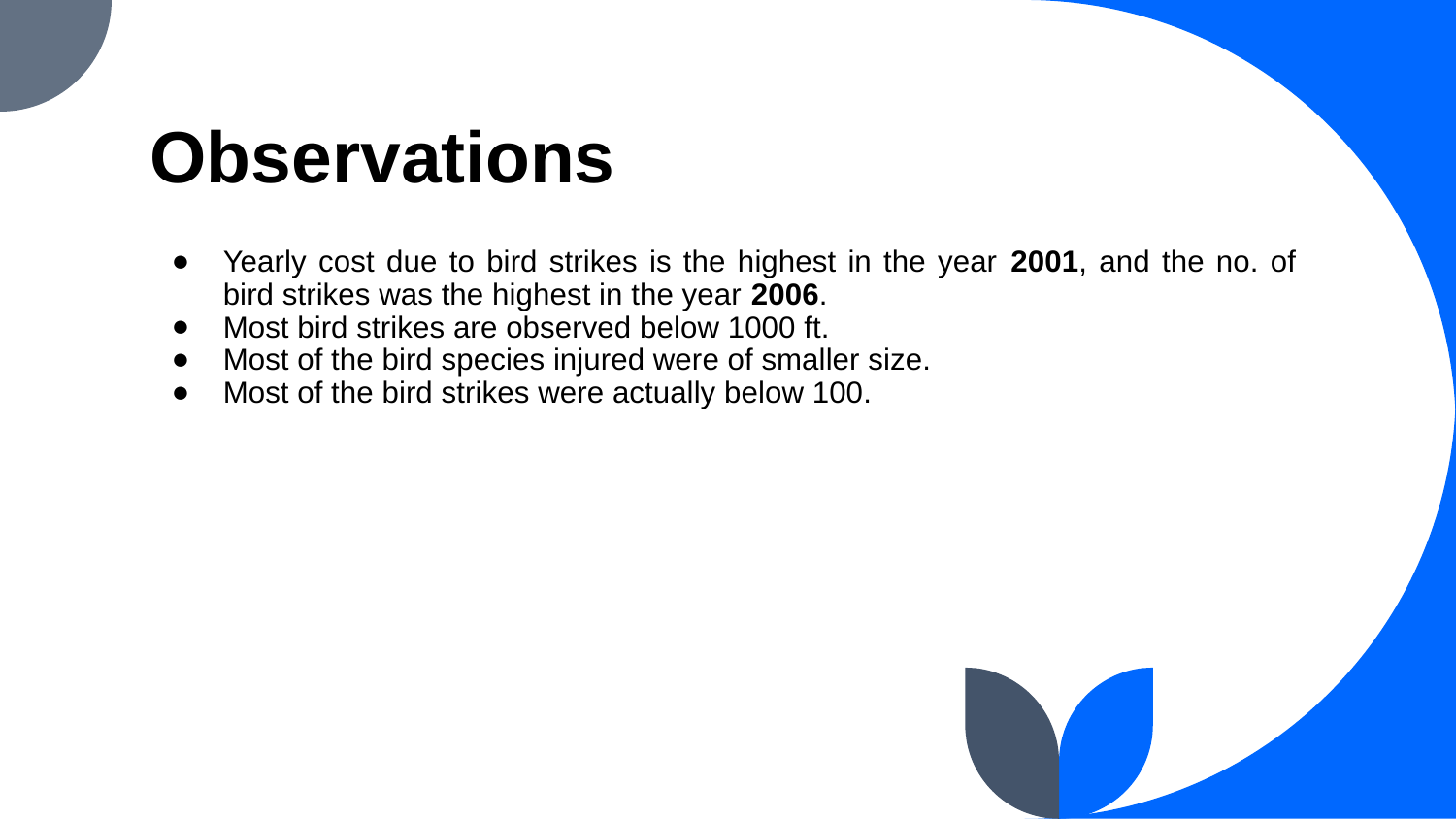

# Observations
Yearly cost due to bird strikes is the highest in the year 2001, and the no. of bird strikes was the highest in the year 2006.
Most bird strikes are observed below 1000 ft.
Most of the bird species injured were of smaller size.
Most of the bird strikes were actually below 100.